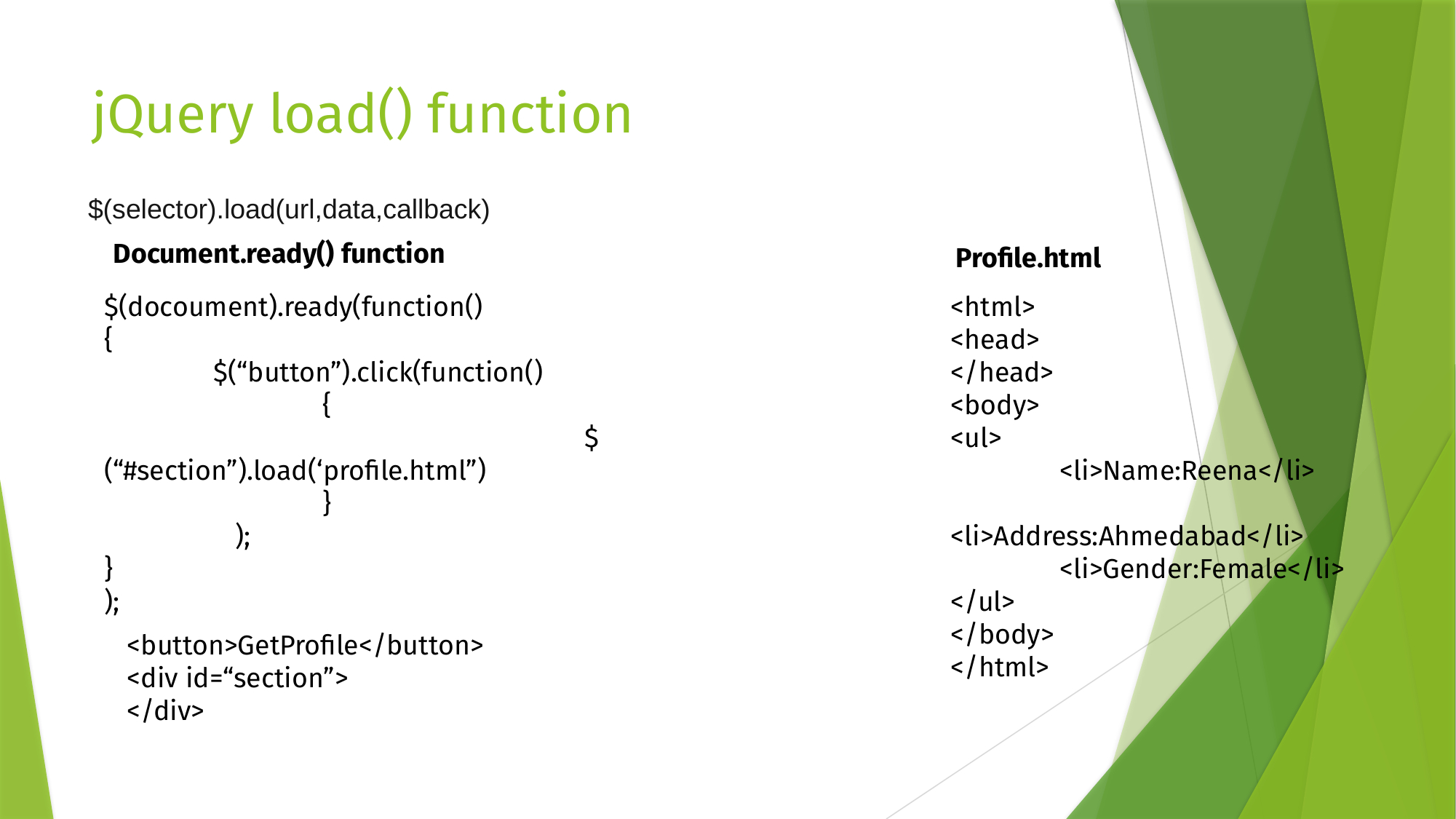

# jQuery load() function
$(selector).load(url,data,callback)
Document.ready() function
Profile.html
$(docoument).ready(function()
{
	$(“button”).click(function()
		{
				      $(“#section”).load(‘profile.html”)
		}
	   );
}
);
<html>
<head>
</head>
<body>
<ul>
	<li>Name:Reena</li>
	<li>Address:Ahmedabad</li>
	<li>Gender:Female</li>
</ul>
</body>
</html>
<button>GetProfile</button>
<div id=“section”>
</div>